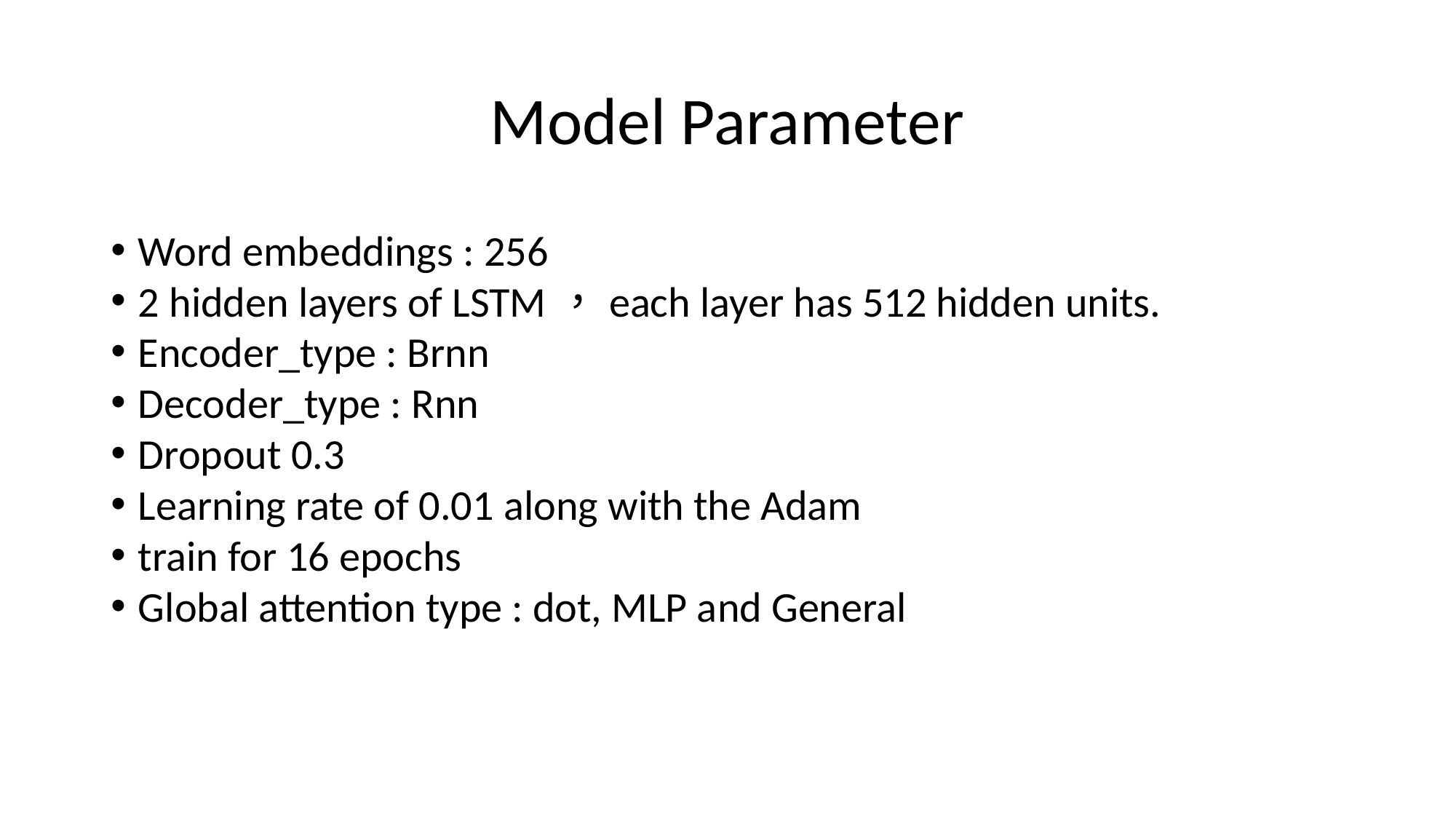

# Model Parameter
Word embeddings : 256
2 hidden layers of LSTM，each layer has 512 hidden units.
Encoder_type : Brnn
Decoder_type : Rnn
Dropout 0.3
Learning rate of 0.01 along with the Adam
train for 16 epochs
Global attention type : dot, MLP and General